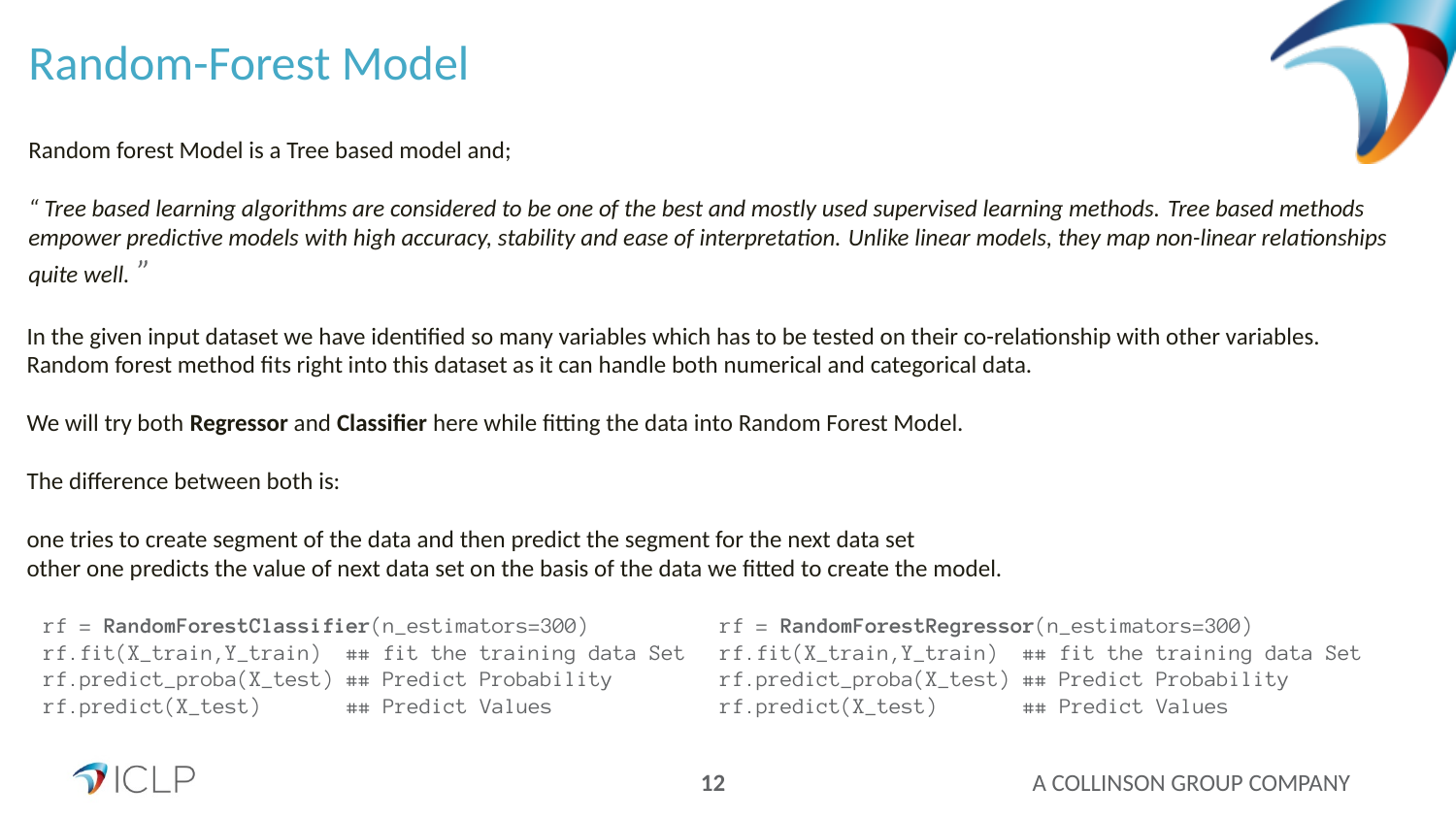

Random-Forest Model
Random forest Model is a Tree based model and;

“ Tree based learning algorithms are considered to be one of the best and mostly used supervised learning methods. Tree based methods empower predictive models with high accuracy, stability and ease of interpretation. Unlike linear models, they map non-linear relationships quite well. ”
In the given input dataset we have identified so many variables which has to be tested on their co-relationship with other variables. Random forest method fits right into this dataset as it can handle both numerical and categorical data.

We will try both Regressor and Classifier here while fitting the data into Random Forest Model.

The difference between both is:

one tries to create segment of the data and then predict the segment for the next data set
other one predicts the value of next data set on the basis of the data we fitted to create the model.
rf = RandomForestRegressor(n_estimators=300)
rf.fit(X_train,Y_train)  ## fit the training data Set
rf.predict_proba(X_test) ## Predict Probability
rf.predict(X_test) 	 ## Predict Values

rf = RandomForestClassifier(n_estimators=300)
rf.fit(X_train,Y_train)  ## fit the training data Set
rf.predict_proba(X_test) ## Predict Probability
rf.predict(X_test) 	 ## Predict Values